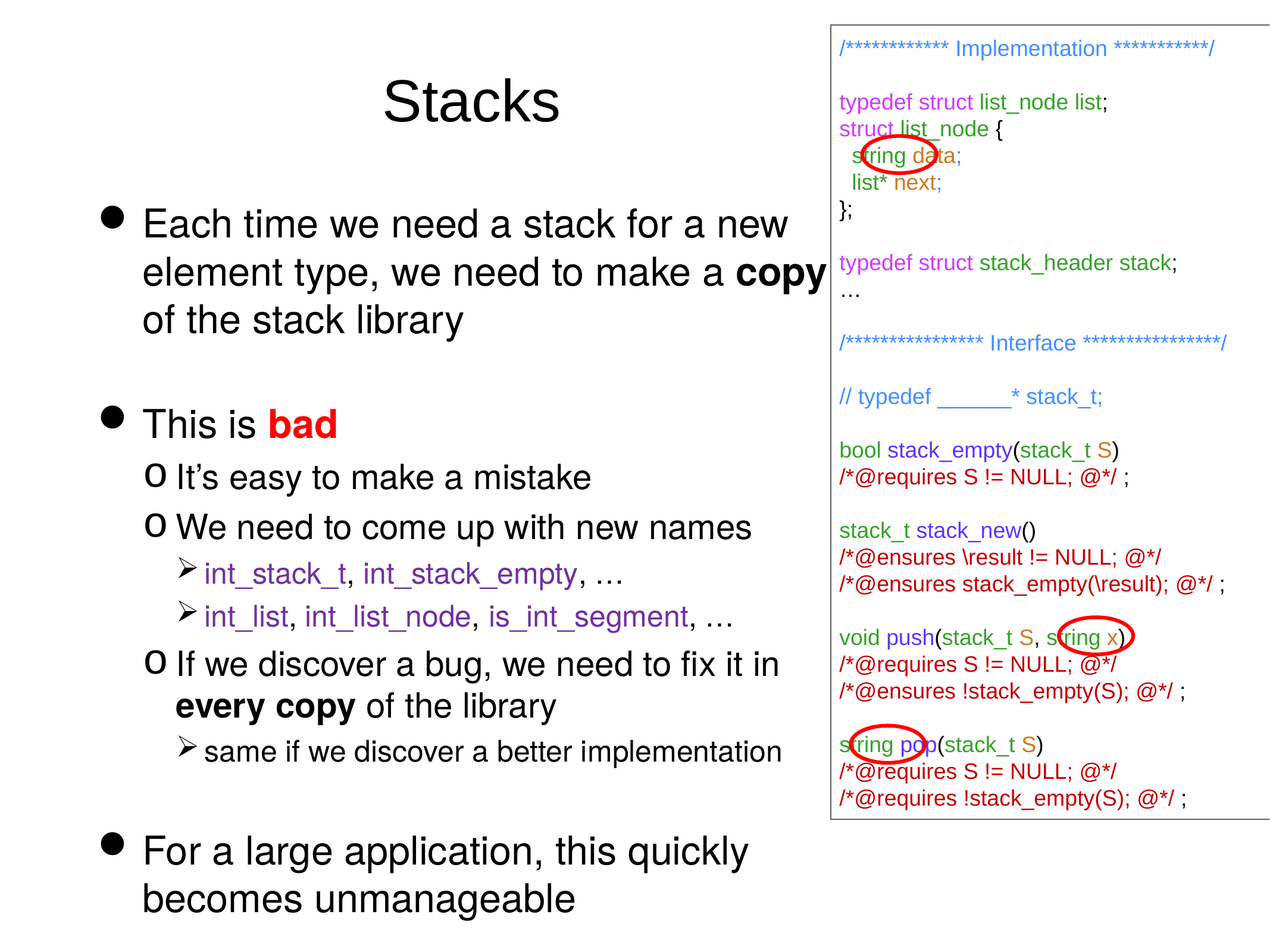

/************ Implementation ***********/

typedef struct list_node list;
struct list_node {
  string data;
  list* next;
};

typedef struct stack_header stack;
…

/**************** Interface ****************/

// typedef ______* stack_t;

bool stack_empty(stack_t S)
/*@requires S != NULL; @*/ ;

stack_t stack_new()
/*@ensures \result != NULL; @*/
/*@ensures stack_empty(\result); @*/ ;

void push(stack_t S, string x)
/*@requires S != NULL; @*/
/*@ensures !stack_empty(S); @*/ ;

string pop(stack_t S)
/*@requires S != NULL; @*/
/*@requires !stack_empty(S); @*/ ;
# Stacks

Each time we need a stack for a new element type, we need to make a copy of the stack library

This is bad
It’s easy to make a mistake
We need to come up with new names
int_stack_t, int_stack_empty, …
int_list, int_list_node, is_int_segment, …
If we discover a bug, we need to fix it in every copy of the library
same if we discover a better implementation

For a large application, this quickly becomes unmanageable